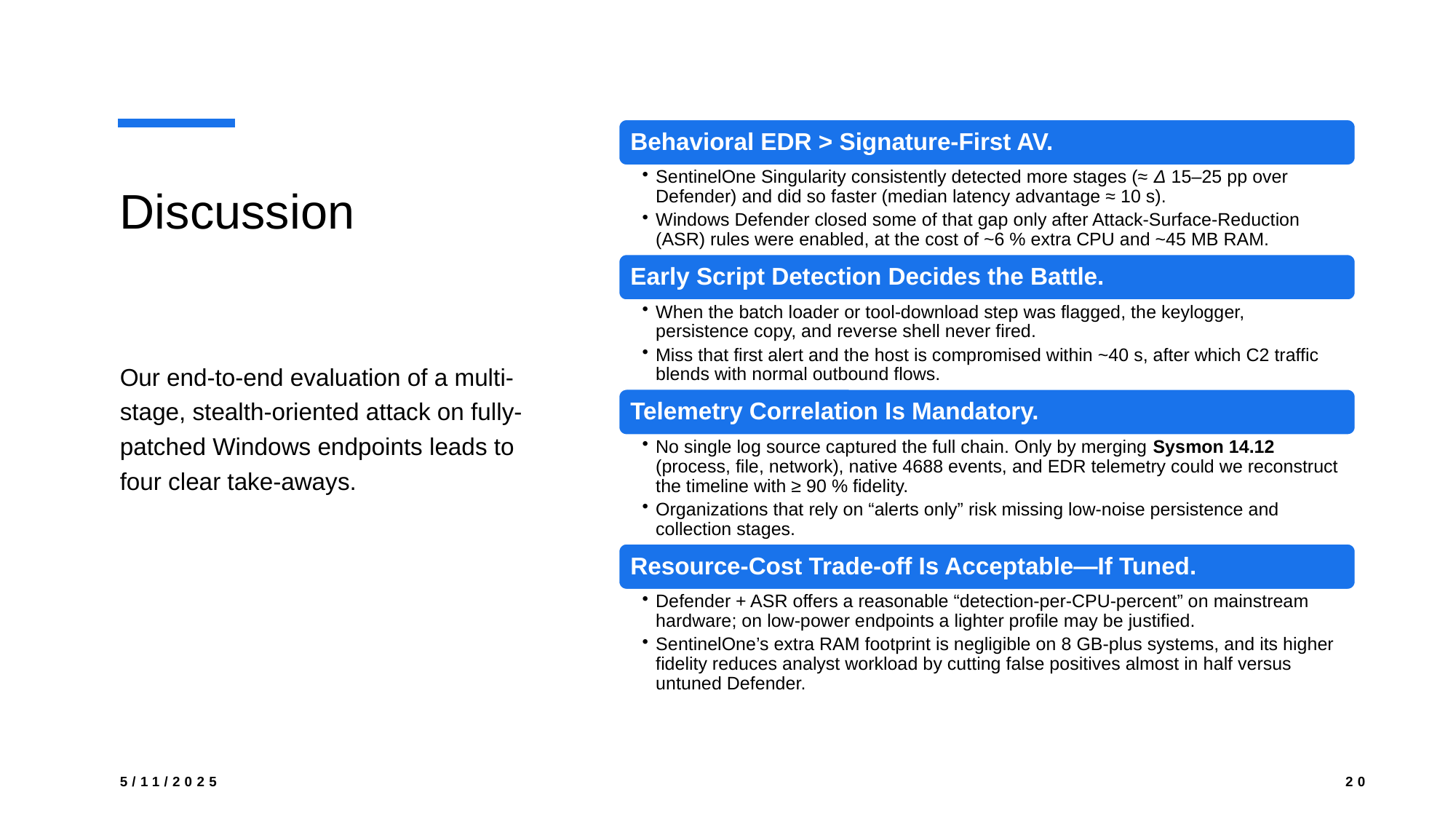

Behavioral EDR > Signature-First AV.
SentinelOne Singularity consistently detected more stages (≈ Δ 15–25 pp over Defender) and did so faster (median latency advantage ≈ 10 s).
Windows Defender closed some of that gap only after Attack-Surface-Reduction (ASR) rules were enabled, at the cost of ~6 % extra CPU and ~45 MB RAM.
Early Script Detection Decides the Battle.
When the batch loader or tool-download step was flagged, the keylogger, persistence copy, and reverse shell never fired.
Miss that first alert and the host is compromised within ~40 s, after which C2 traffic blends with normal outbound flows.
Telemetry Correlation Is Mandatory.
No single log source captured the full chain. Only by merging Sysmon 14.12 (process, file, network), native 4688 events, and EDR telemetry could we reconstruct the timeline with ≥ 90 % fidelity.
Organizations that rely on “alerts only” risk missing low-noise persistence and collection stages.
Resource-Cost Trade-off Is Acceptable—If Tuned.
Defender + ASR offers a reasonable “detection-per-CPU-percent” on mainstream hardware; on low-power endpoints a lighter profile may be justified.
SentinelOne’s extra RAM footprint is negligible on 8 GB-plus systems, and its higher fidelity reduces analyst workload by cutting false positives almost in half versus untuned Defender.
# Discussion
Our end-to-end evaluation of a multi-stage, stealth-oriented attack on fully-patched Windows endpoints leads to four clear take-aways.
5/11/2025
20